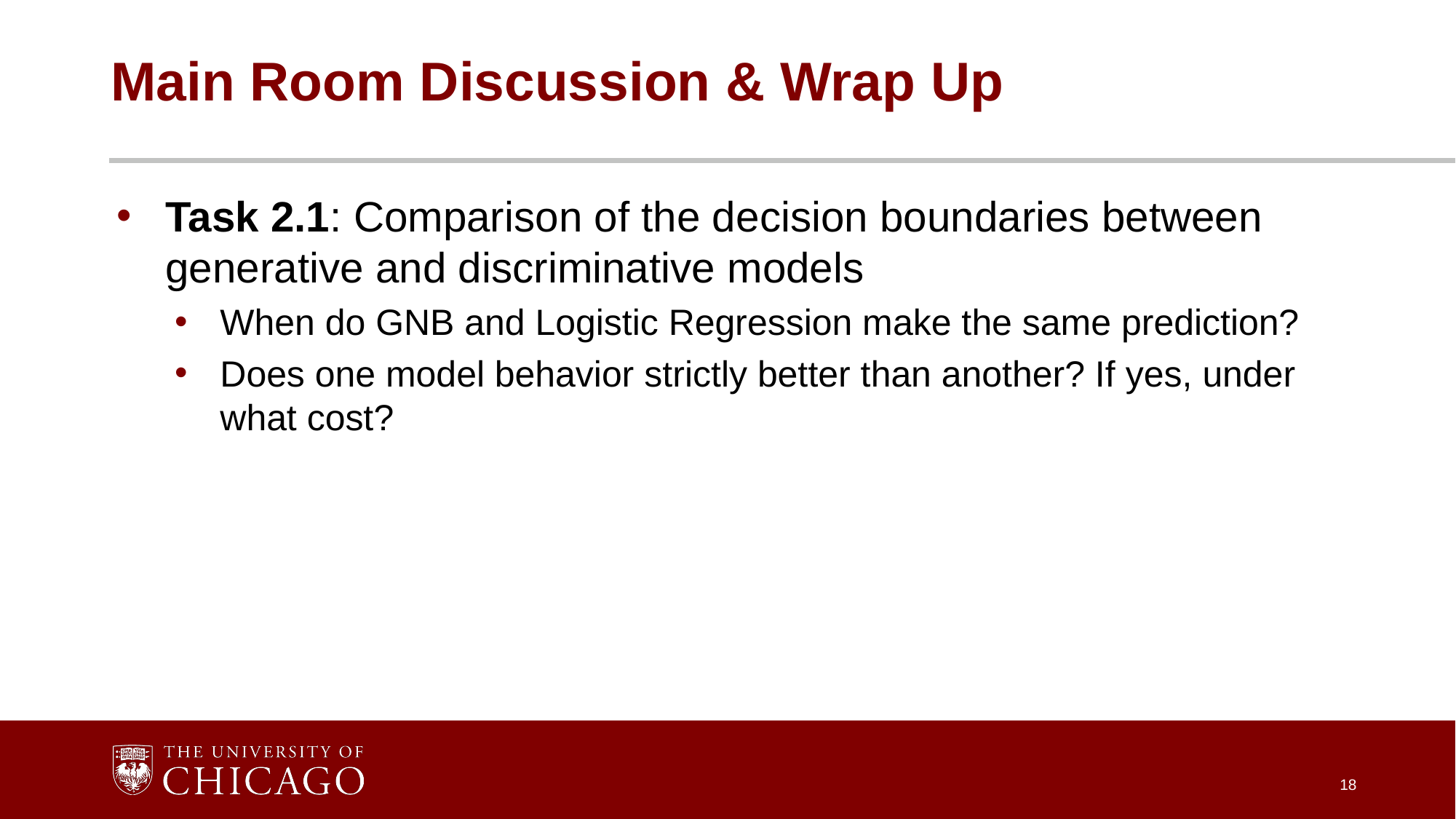

# Main Room Discussion & Wrap Up
Task 2.1: Comparison of the decision boundaries between generative and discriminative models
When do GNB and Logistic Regression make the same prediction?
Does one model behavior strictly better than another? If yes, under what cost?

18